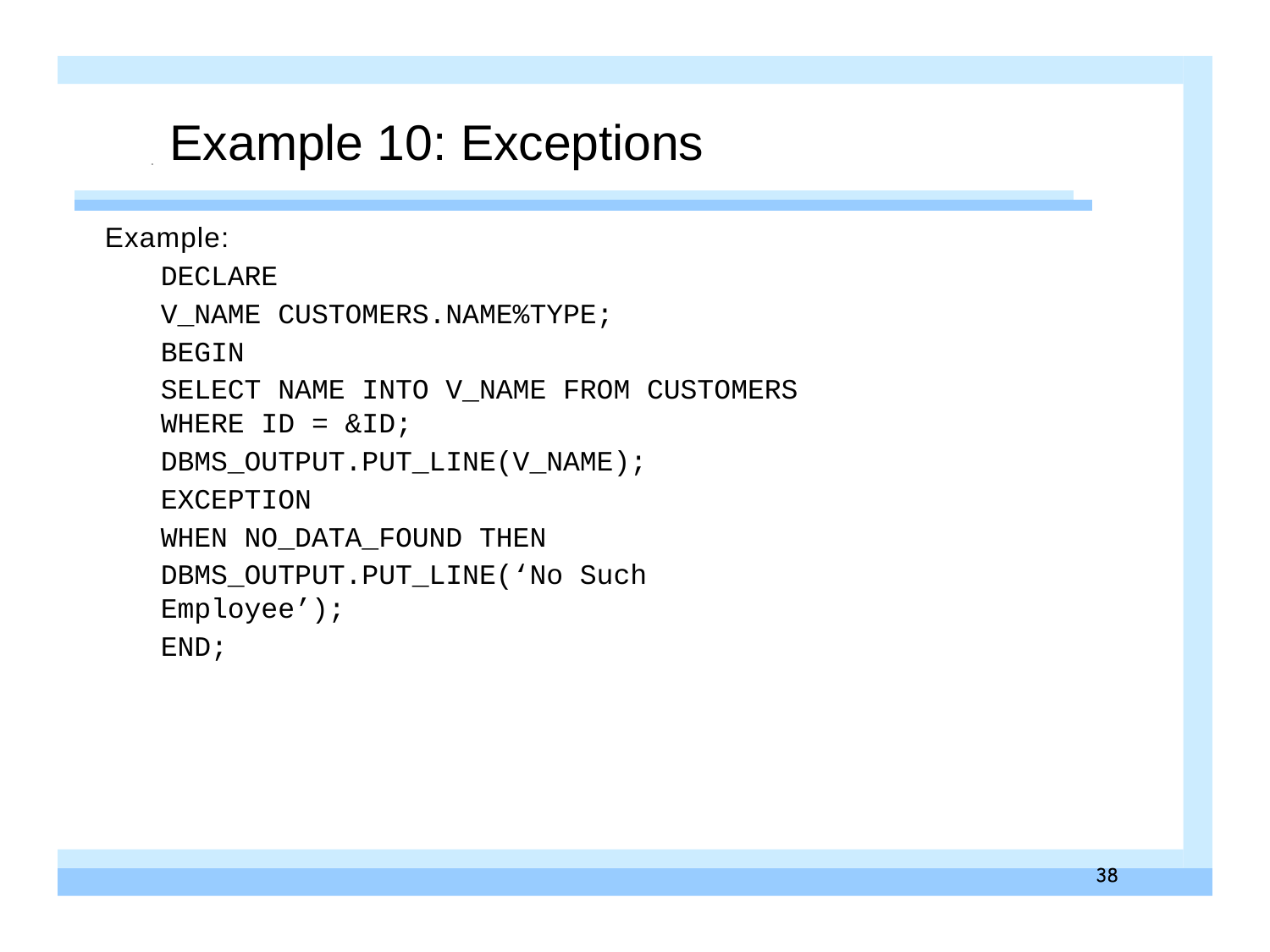

# Example 10: Exceptions

Example:
DECLARE
V_NAME CUSTOMERS.NAME%TYPE;
BEGIN
SELECT NAME INTO V_NAME FROM CUSTOMERS WHERE ID = &ID;
DBMS_OUTPUT.PUT_LINE(V_NAME);
EXCEPTION
WHEN NO_DATA_FOUND THEN
DBMS_OUTPUT.PUT_LINE(‘No Such Employee’);
END;
38